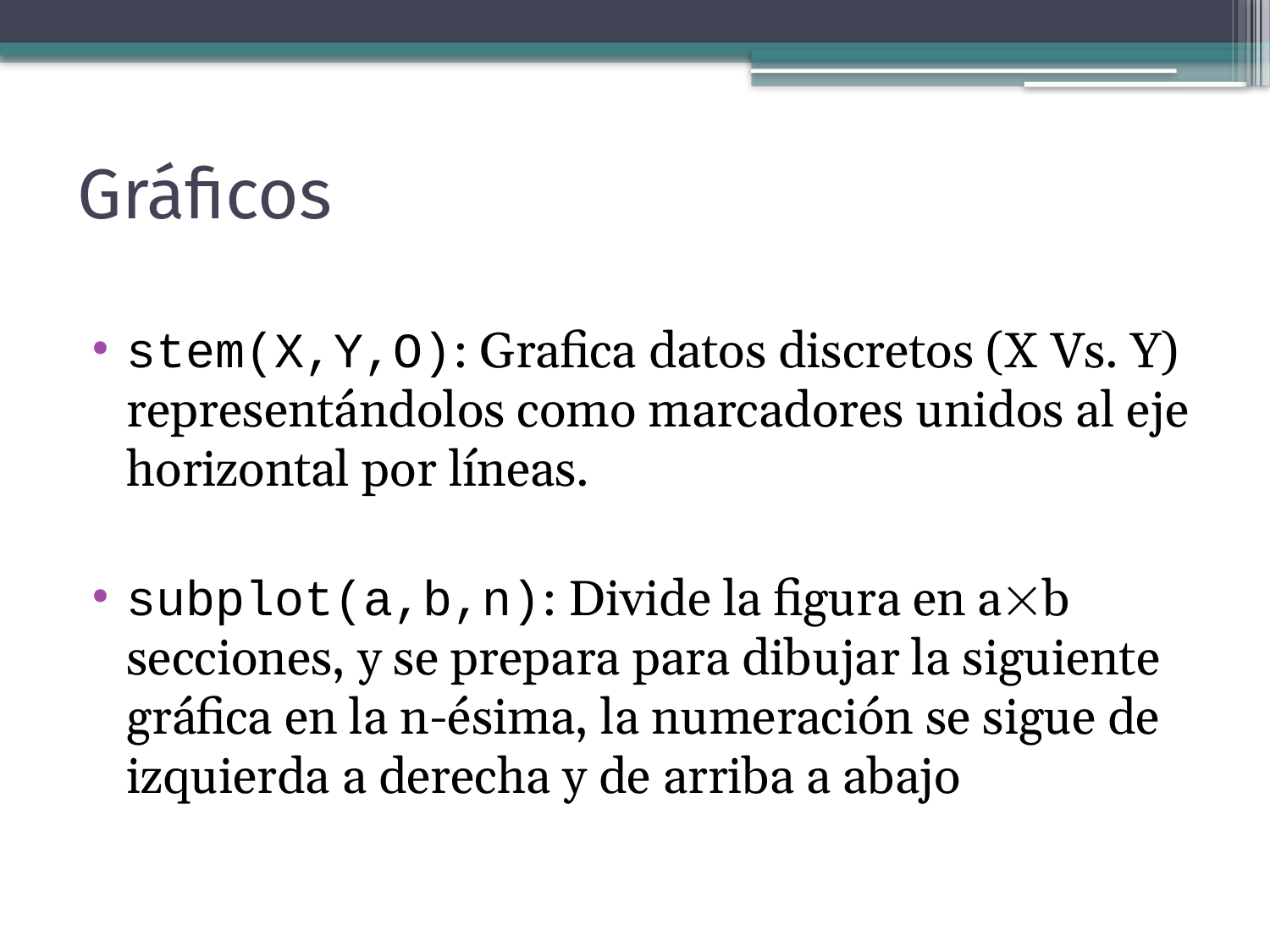

# Gráficos
stem(X,Y,O): Grafica datos discretos (X Vs. Y) representándolos como marcadores unidos al eje horizontal por líneas.

subplot(a,b,n): Divide la figura en a×b secciones, y se prepara para dibujar la siguiente gráfica en la n-ésima, la numeración se sigue de izquierda a derecha y de arriba a abajo